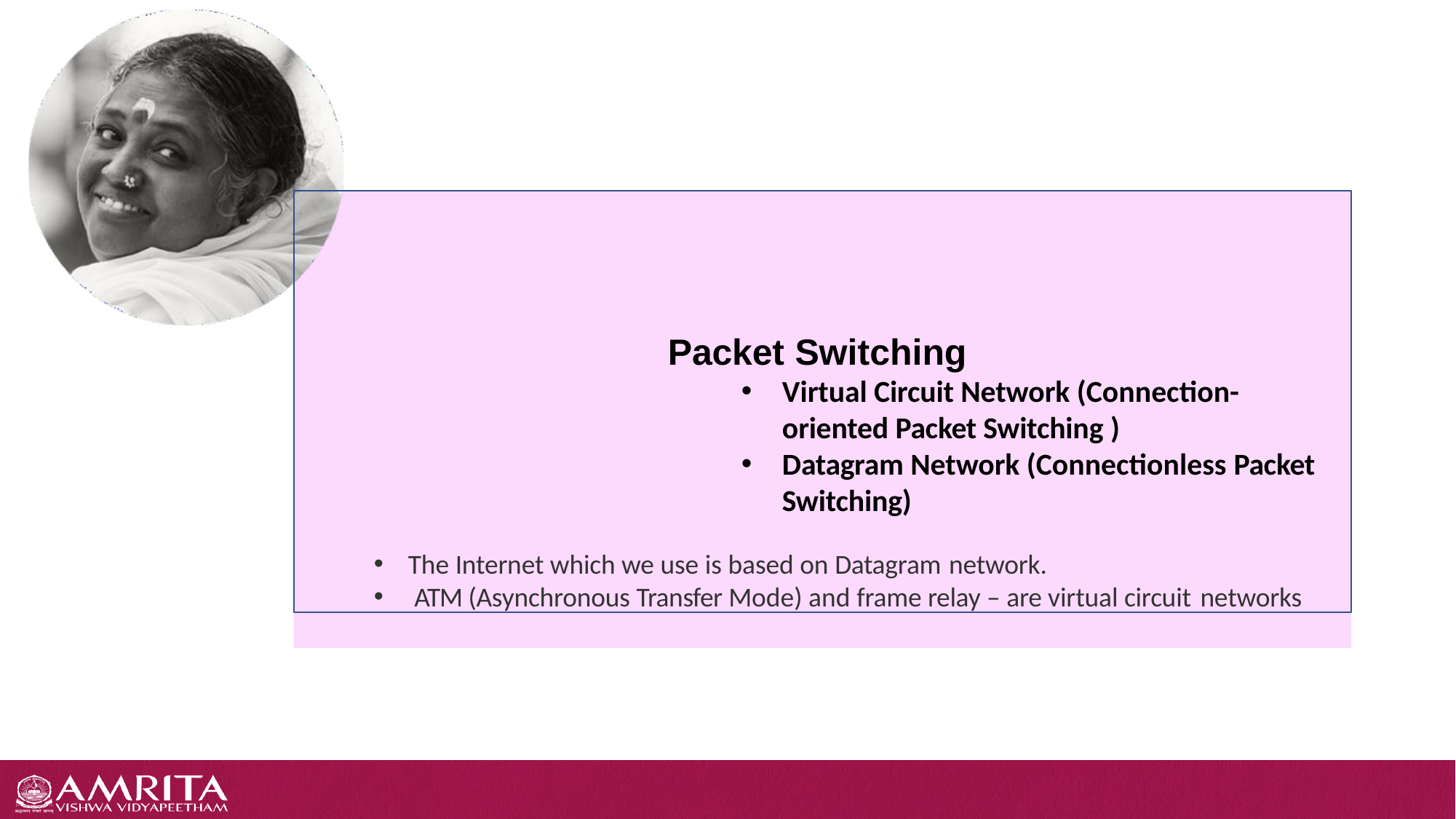

Packet Switching
Virtual Circuit Network (Connection-
oriented Packet Switching )
Datagram Network (Connectionless Packet  Switching)

The Internet which we use is based on Datagram network.
ATM (Asynchronous Transfer Mode) and frame relay – are virtual circuit networks